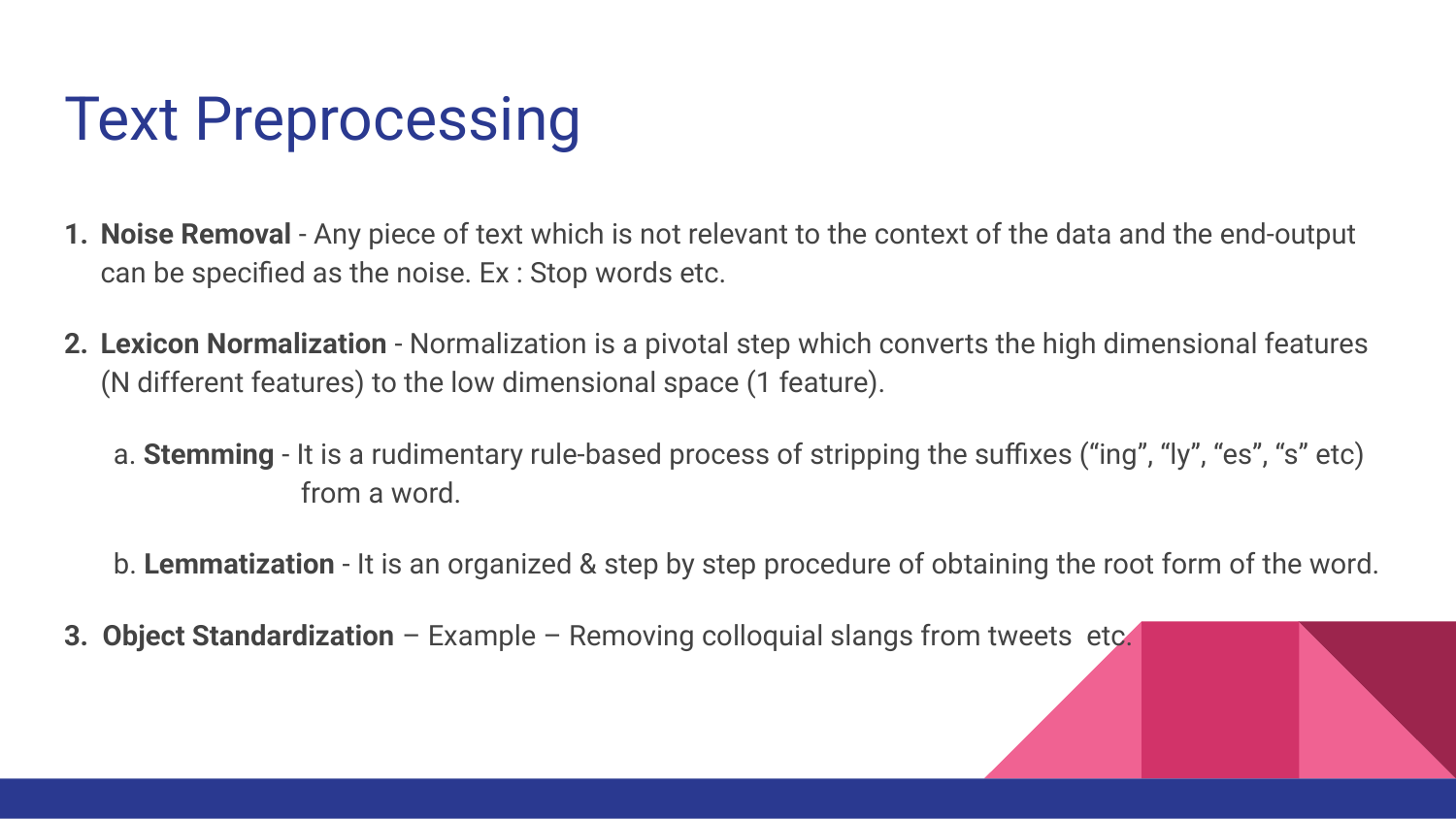

# Text Preprocessing
Noise Removal - Any piece of text which is not relevant to the context of the data and the end-output can be specified as the noise. Ex : Stop words etc.
Lexicon Normalization - Normalization is a pivotal step which converts the high dimensional features (N different features) to the low dimensional space (1 feature).
       a. Stemming - It is a rudimentary rule-based process of stripping the suffixes (“ing”, “ly”, “es”, “s” etc)  	             from a word.
       b. Lemmatization - It is an organized & step by step procedure of obtaining the root form of the word.
3.  Object Standardization – Example – Removing colloquial slangs from tweets  etc.